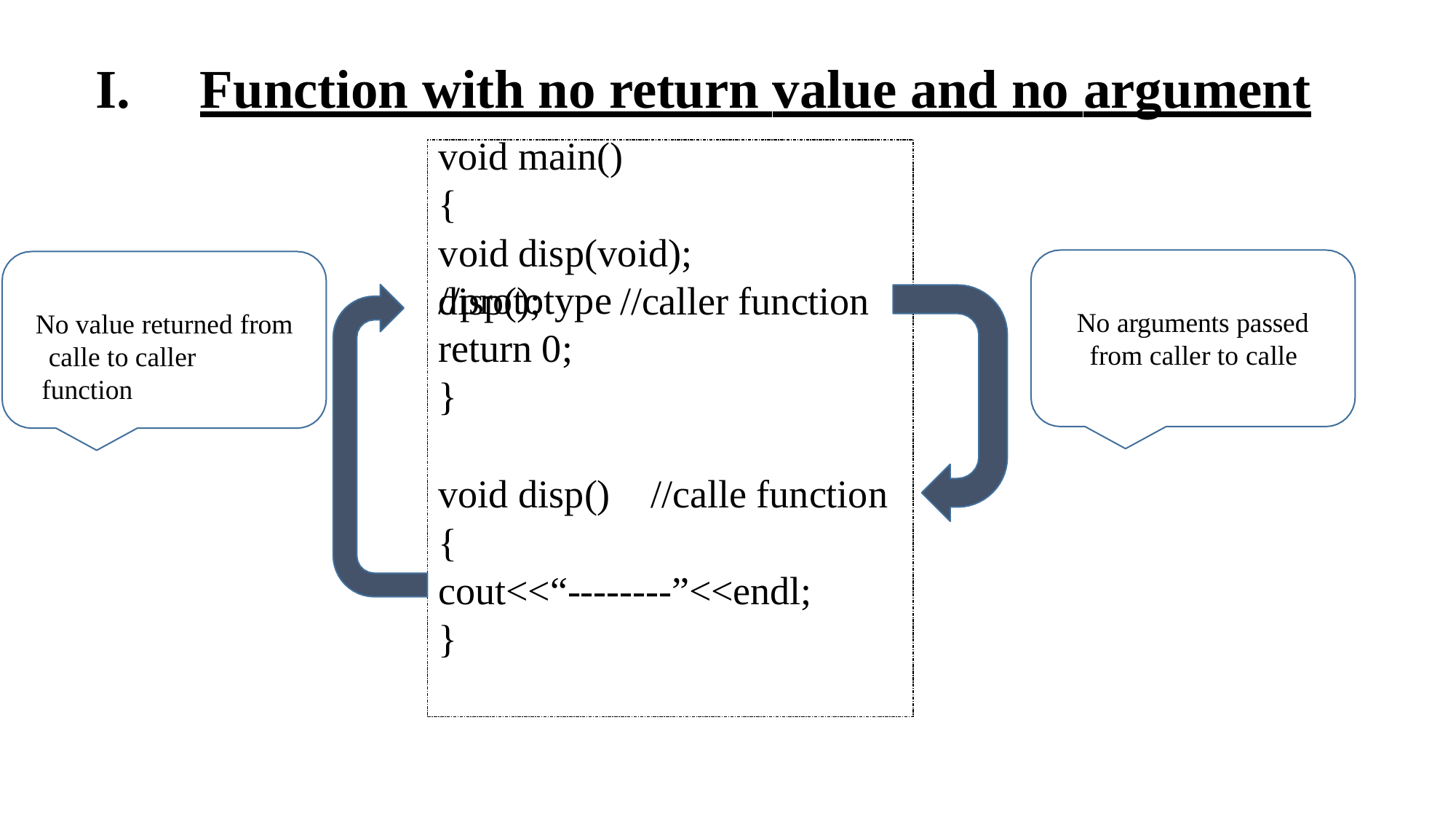

# I.	Function with no return value and no argument
void main()
{
void disp(void);	//prototype

disp();  return 0;
}
//caller function

No arguments passed
from caller to calle
No value returned from  calle to caller function
void disp()	//calle function
{
cout<<“--------”<<endl;
}